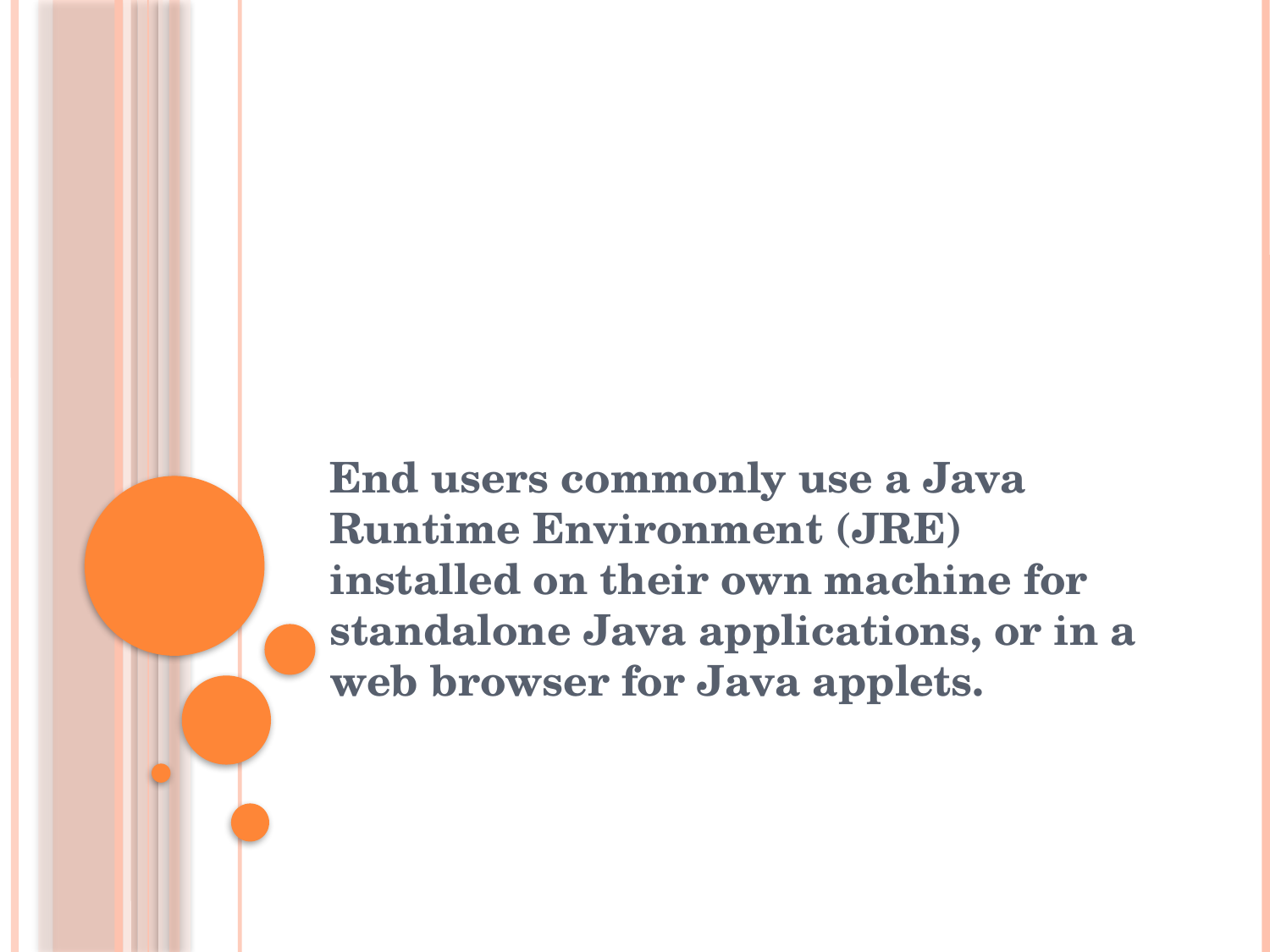

#
End users commonly use a Java Runtime Environment (JRE) installed on their own machine for standalone Java applications, or in a web browser for Java applets.